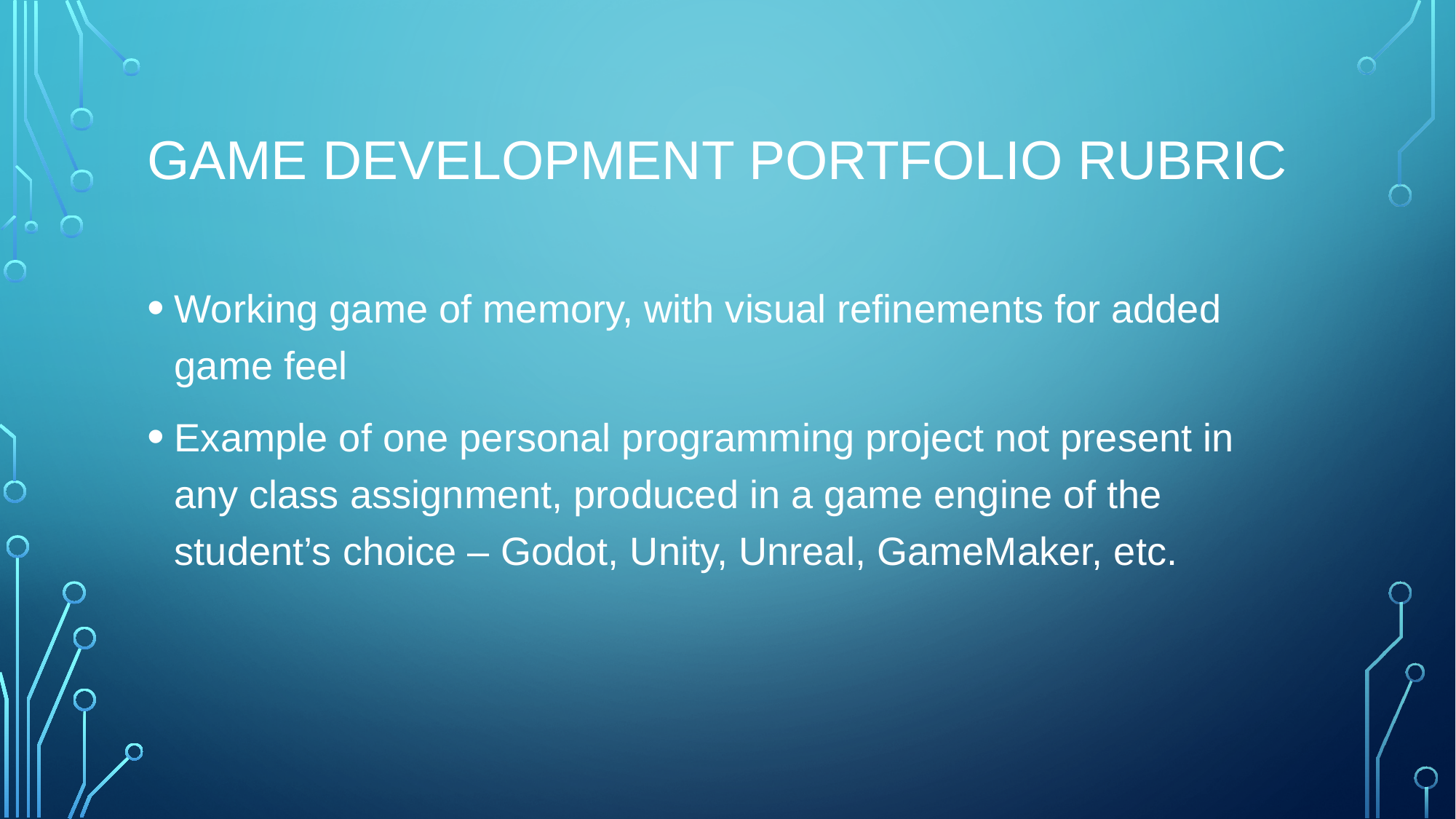

# Game development portfolio rubric
Working game of memory, with visual refinements for added game feel
Example of one personal programming project not present in any class assignment, produced in a game engine of the student’s choice – Godot, Unity, Unreal, GameMaker, etc.